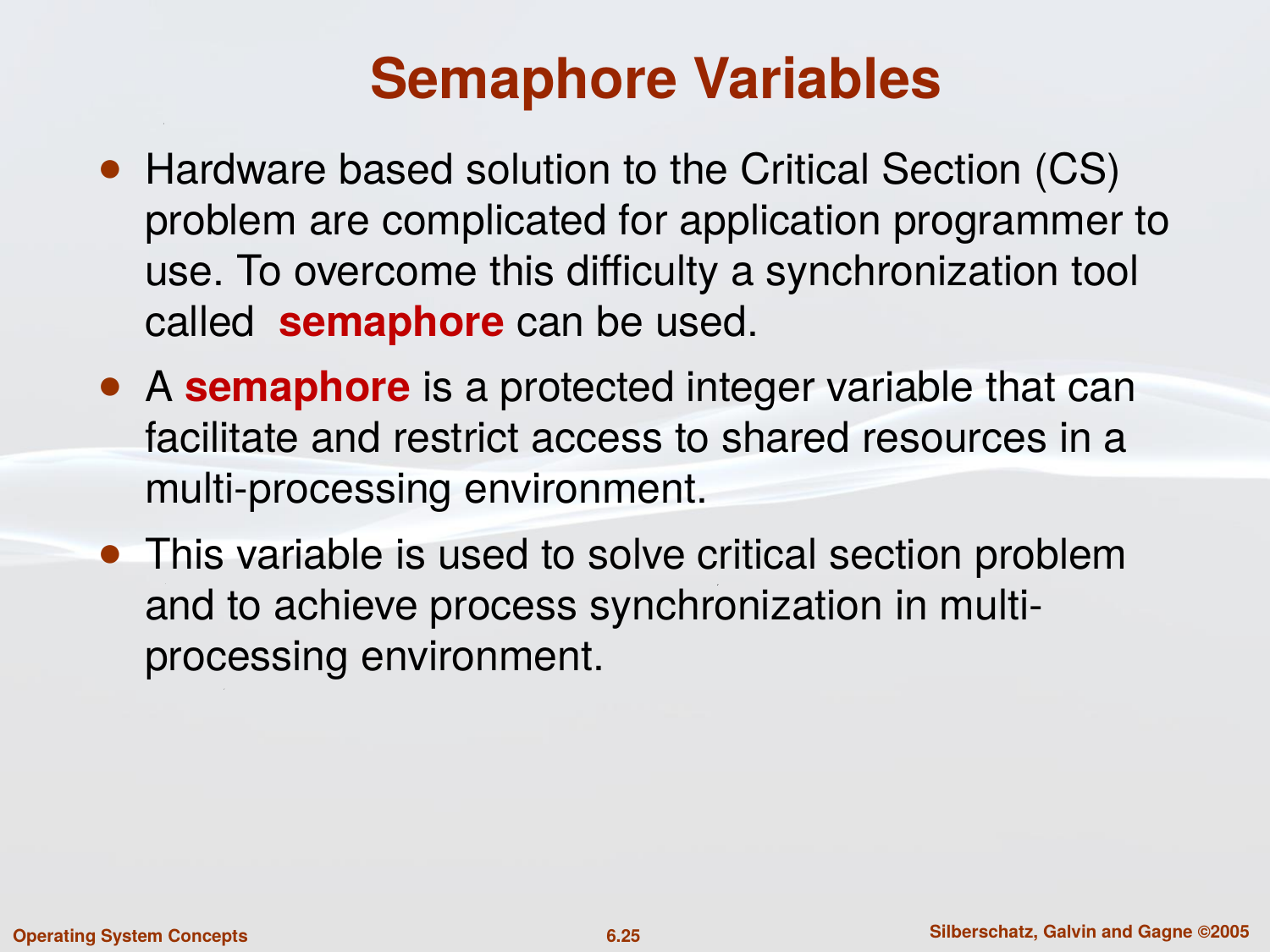

# Semaphore Variables
Hardware based solution to the Critical Section (CS) problem are complicated for application programmer to use. To overcome this difficulty a synchronization tool called  semaphore can be used.
A semaphore is a protected integer variable that can facilitate and restrict access to shared resources in a multi-processing environment.
This variable is used to solve critical section problem and to achieve process synchronization in multi-processing environment.